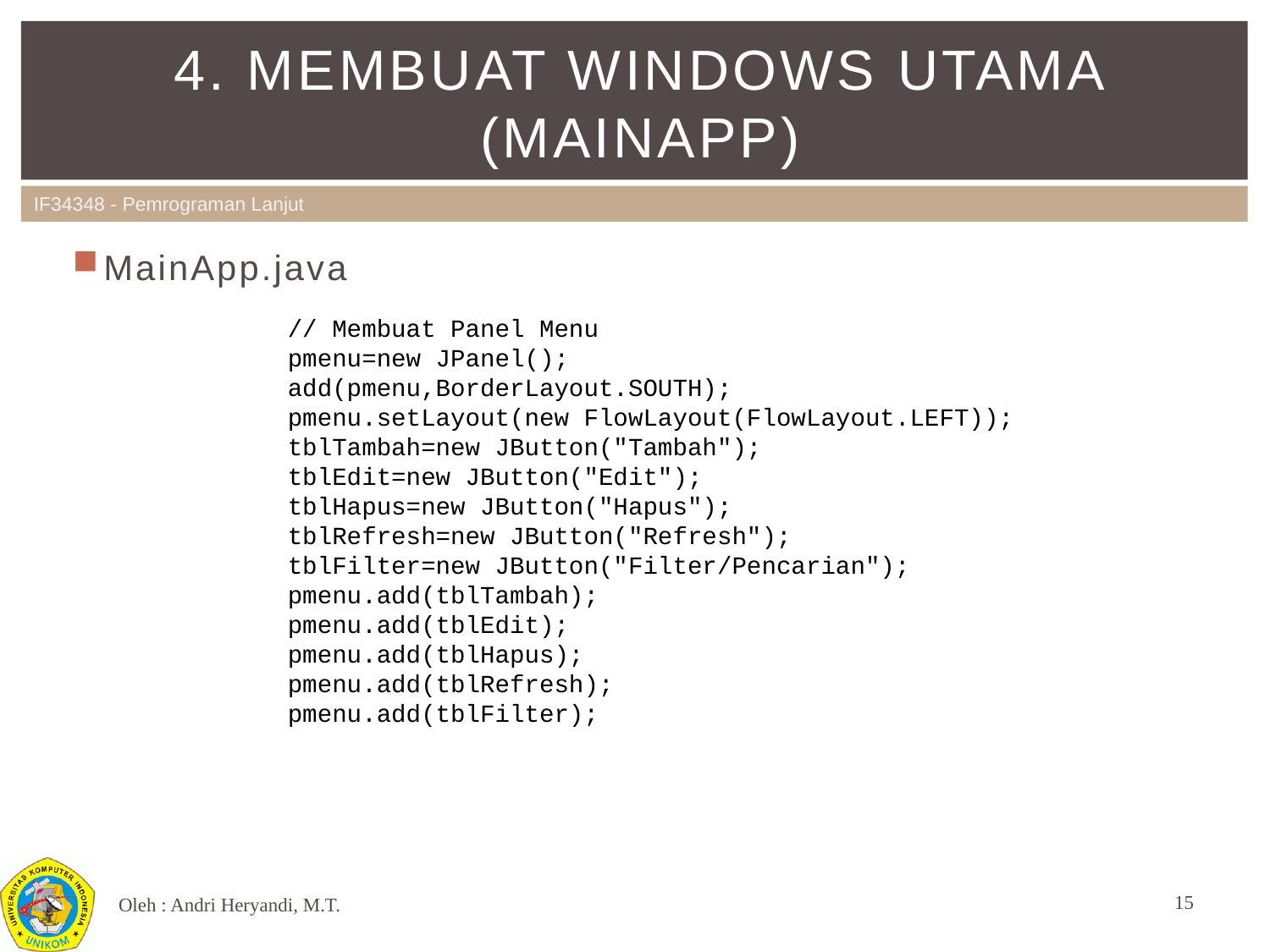

# 4. Membuat windows utama (MainApp)
MainApp.java
		// Membuat Panel Menu
		pmenu=new JPanel();
		add(pmenu,BorderLayout.SOUTH);
		pmenu.setLayout(new FlowLayout(FlowLayout.LEFT));
		tblTambah=new JButton("Tambah");
		tblEdit=new JButton("Edit");
		tblHapus=new JButton("Hapus");
		tblRefresh=new JButton("Refresh");
		tblFilter=new JButton("Filter/Pencarian");
		pmenu.add(tblTambah);
		pmenu.add(tblEdit);
		pmenu.add(tblHapus);
		pmenu.add(tblRefresh);
		pmenu.add(tblFilter);

15
Oleh : Andri Heryandi, M.T.